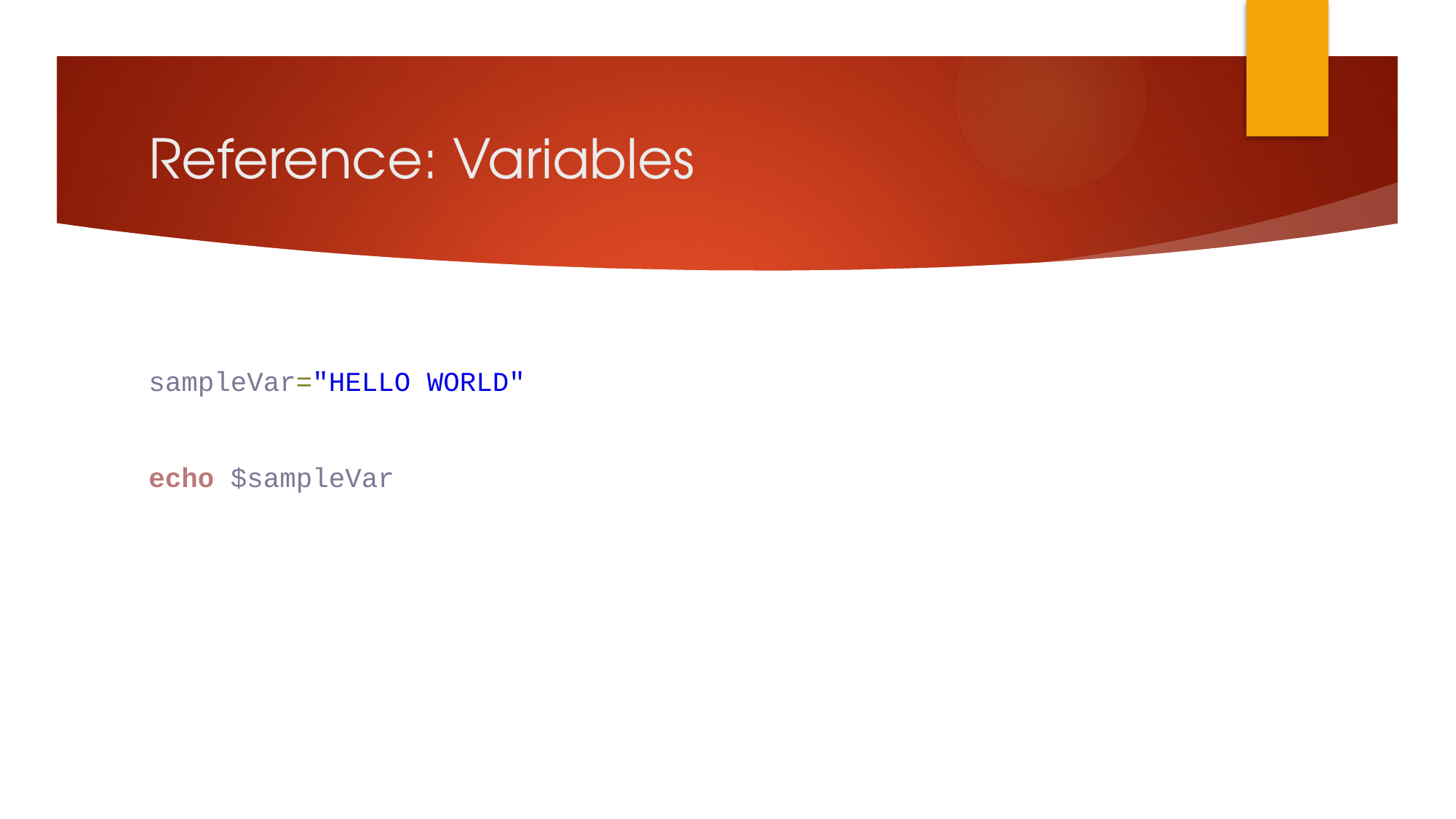

# Reference: Variables

sampleVar="HELLO WORLD"

echo $sampleVar